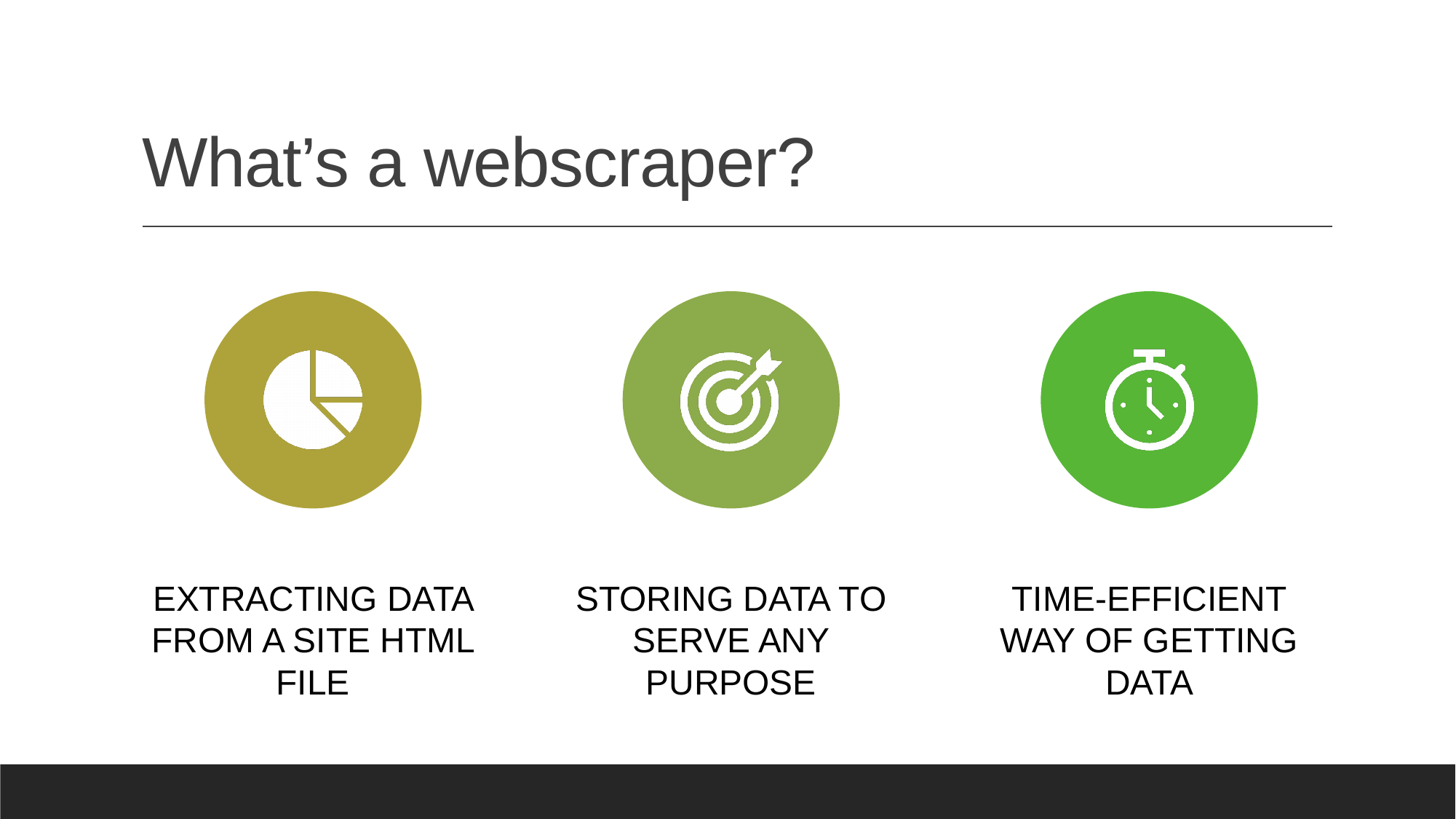

# What’s a webscraper?
Extracting data from a site html file
Storing data to serve any purpose
Time-efficient way of getting data